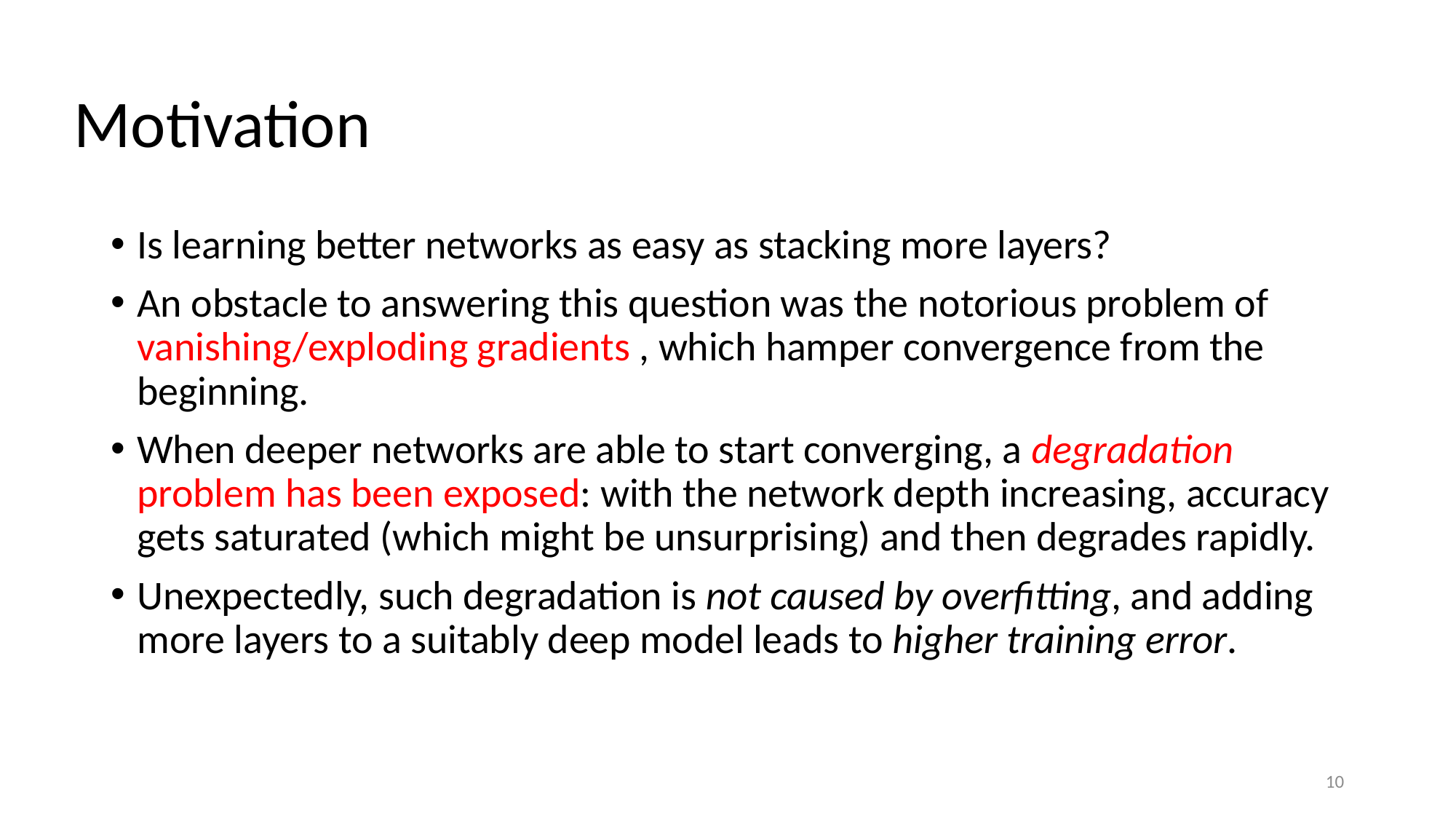

# Motivation
Is learning better networks as easy as stacking more layers?
An obstacle to answering this question was the notorious problem of vanishing/exploding gradients , which hamper convergence from the beginning.
When deeper networks are able to start converging, a degradation problem has been exposed: with the network depth increasing, accuracy gets saturated (which might be unsurprising) and then degrades rapidly.
Unexpectedly, such degradation is not caused by overfitting, and adding more layers to a suitably deep model leads to higher training error.

10